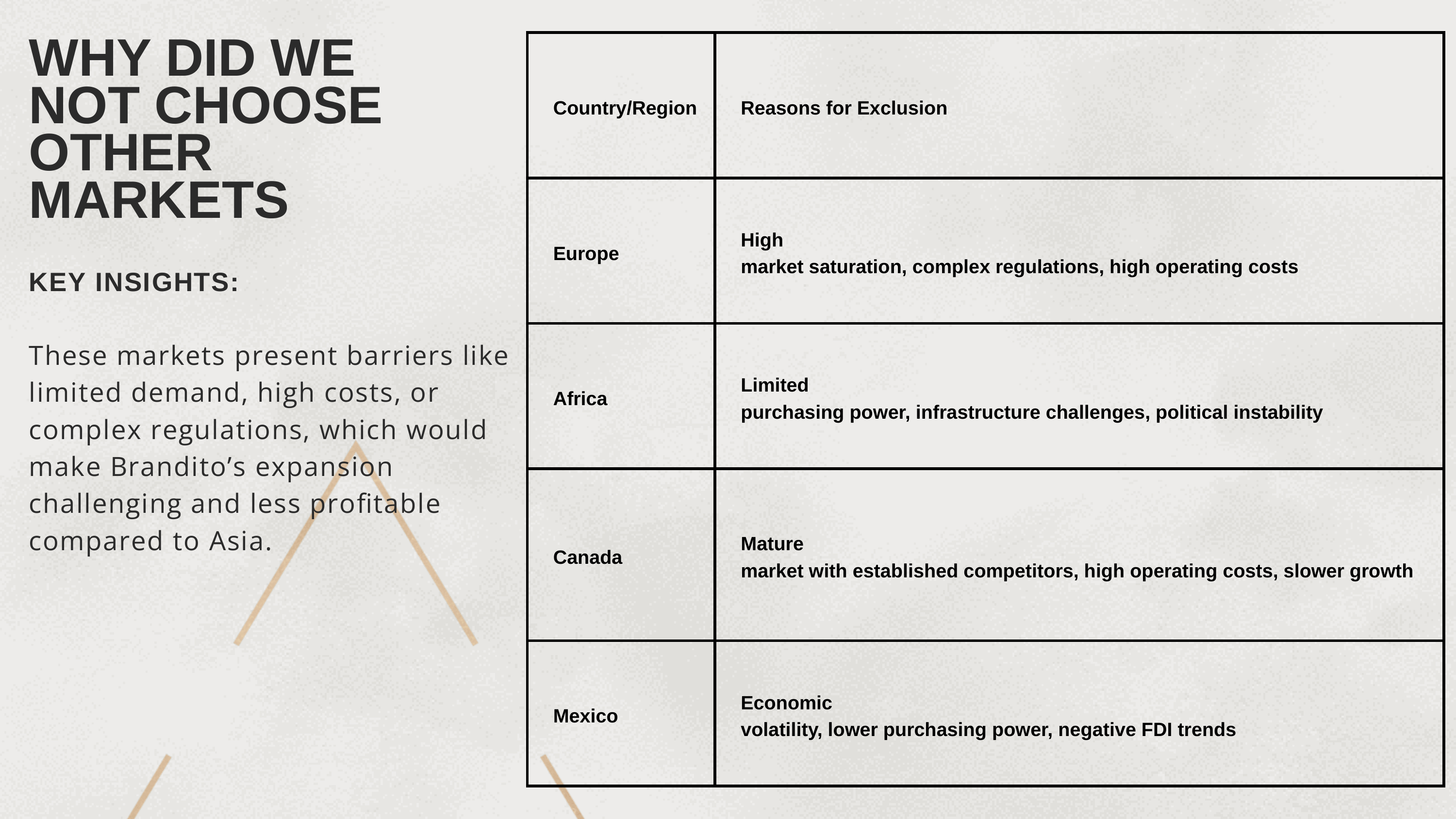

| Country/Region | Reasons for Exclusion |
| --- | --- |
| Europe | High market saturation, complex regulations, high operating costs |
| Africa | Limited purchasing power, infrastructure challenges, political instability |
| Canada | Mature market with established competitors, high operating costs, slower growth |
| Mexico | Economic volatility, lower purchasing power, negative FDI trends |
WHY DID WE NOT CHOOSE OTHER MARKETS

KEY INSIGHTS:

These markets present barriers like limited demand, high costs, or complex regulations, which would make Brandito’s expansion challenging and less profitable compared to Asia.